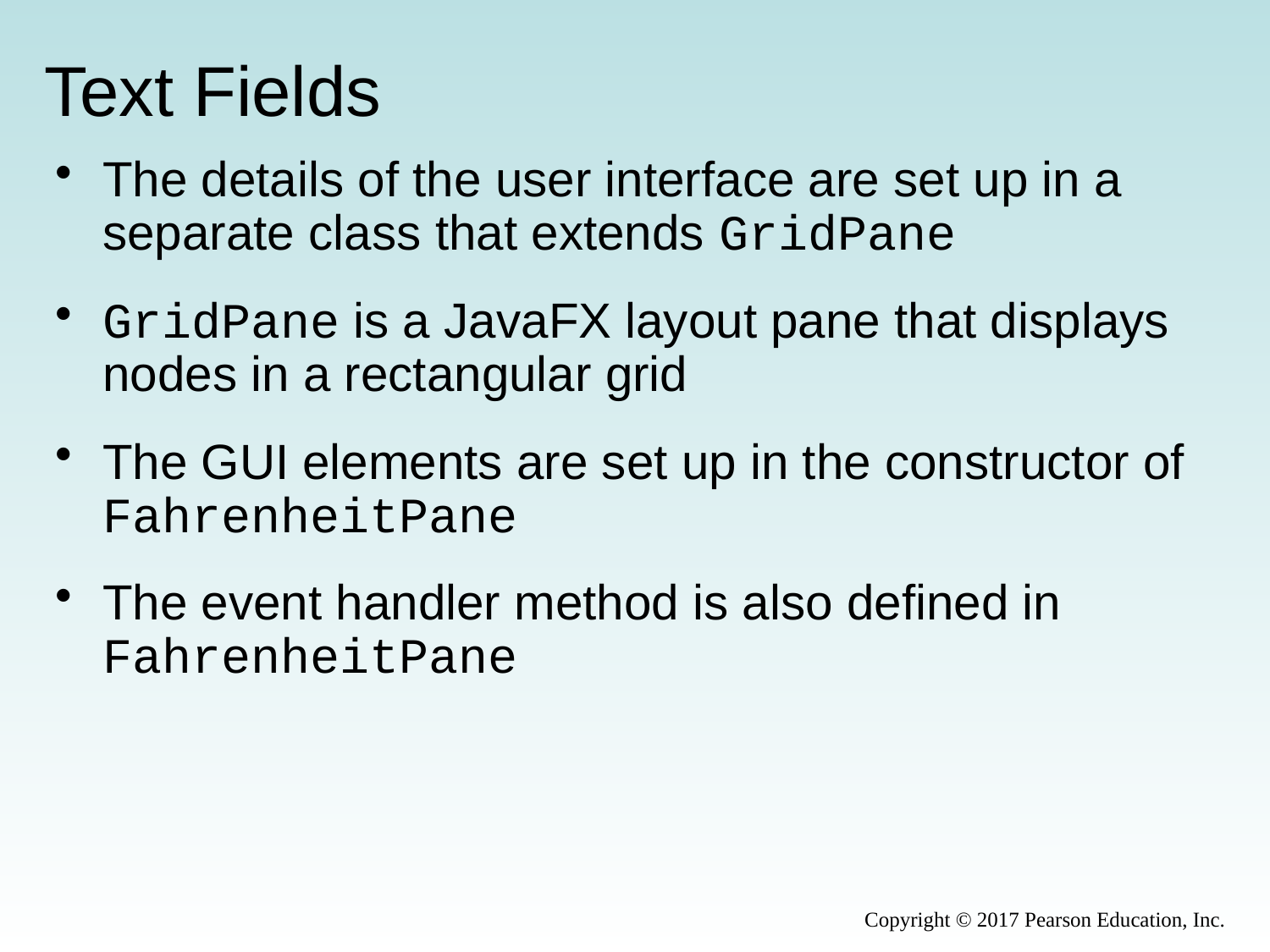

# Text Fields
The details of the user interface are set up in a separate class that extends GridPane
GridPane is a JavaFX layout pane that displays nodes in a rectangular grid
The GUI elements are set up in the constructor of FahrenheitPane
The event handler method is also defined in FahrenheitPane
Copyright © 2017 Pearson Education, Inc.